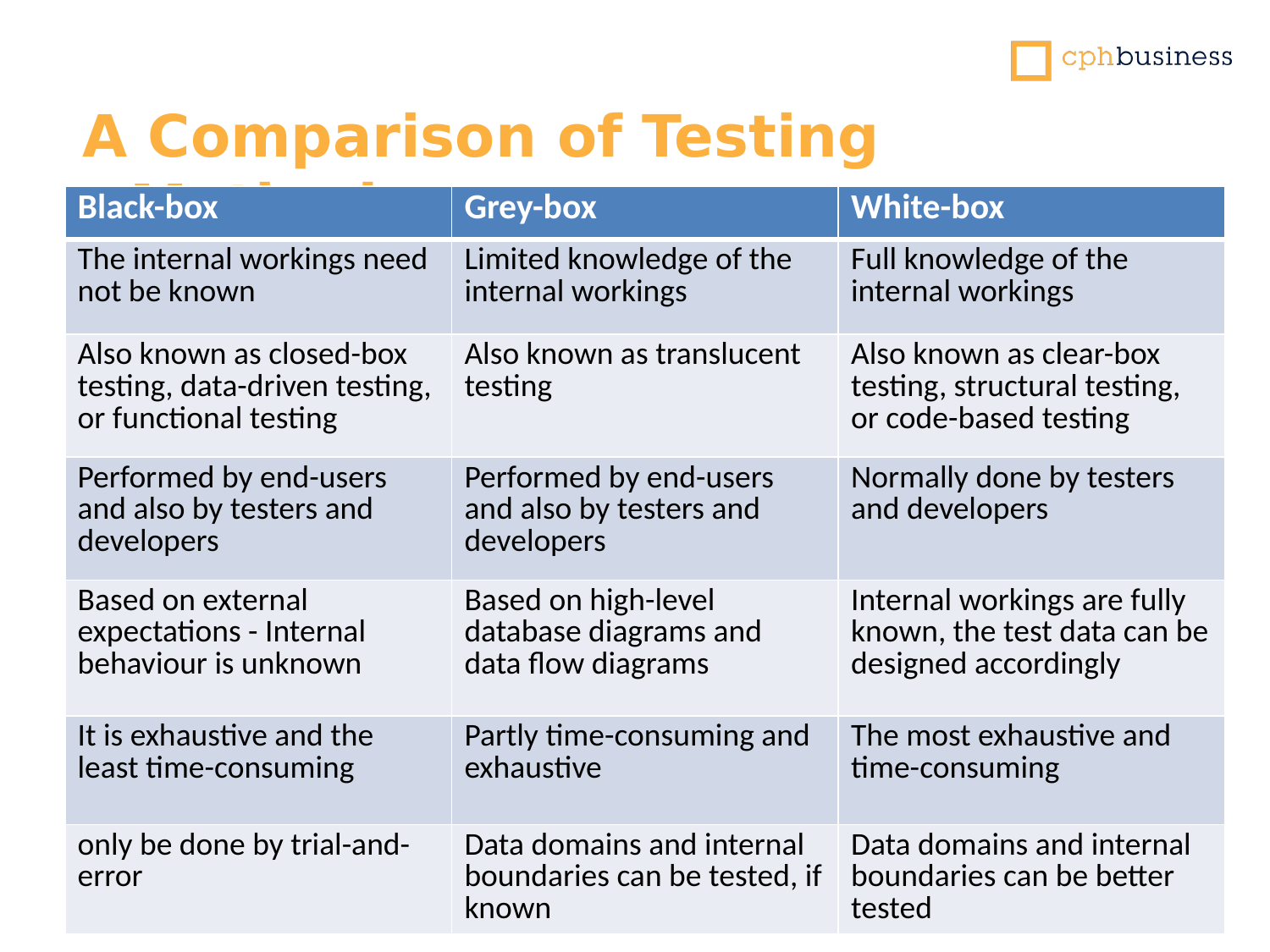

A Comparison of Testing Methods
| Black-box | Grey-box | White-box |
| --- | --- | --- |
| The internal workings need not be known | Limited knowledge of the internal workings | Full knowledge of the internal workings |
| Also known as closed-box testing, data-driven testing, or functional testing | Also known as translucent testing | Also known as clear-box testing, structural testing, or code-based testing |
| Performed by end-users and also by testers and developers | Performed by end-users and also by testers and developers | Normally done by testers and developers |
| Based on external expectations - Internal behaviour is unknown | Based on high-level database diagrams and data flow diagrams | Internal workings are fully known, the test data can be designed accordingly |
| It is exhaustive and the least time-consuming | Partly time-consuming and exhaustive | The most exhaustive and time-consuming |
| only be done by trial-and-error | Data domains and internal boundaries can be tested, if known | Data domains and internal boundaries can be better tested |